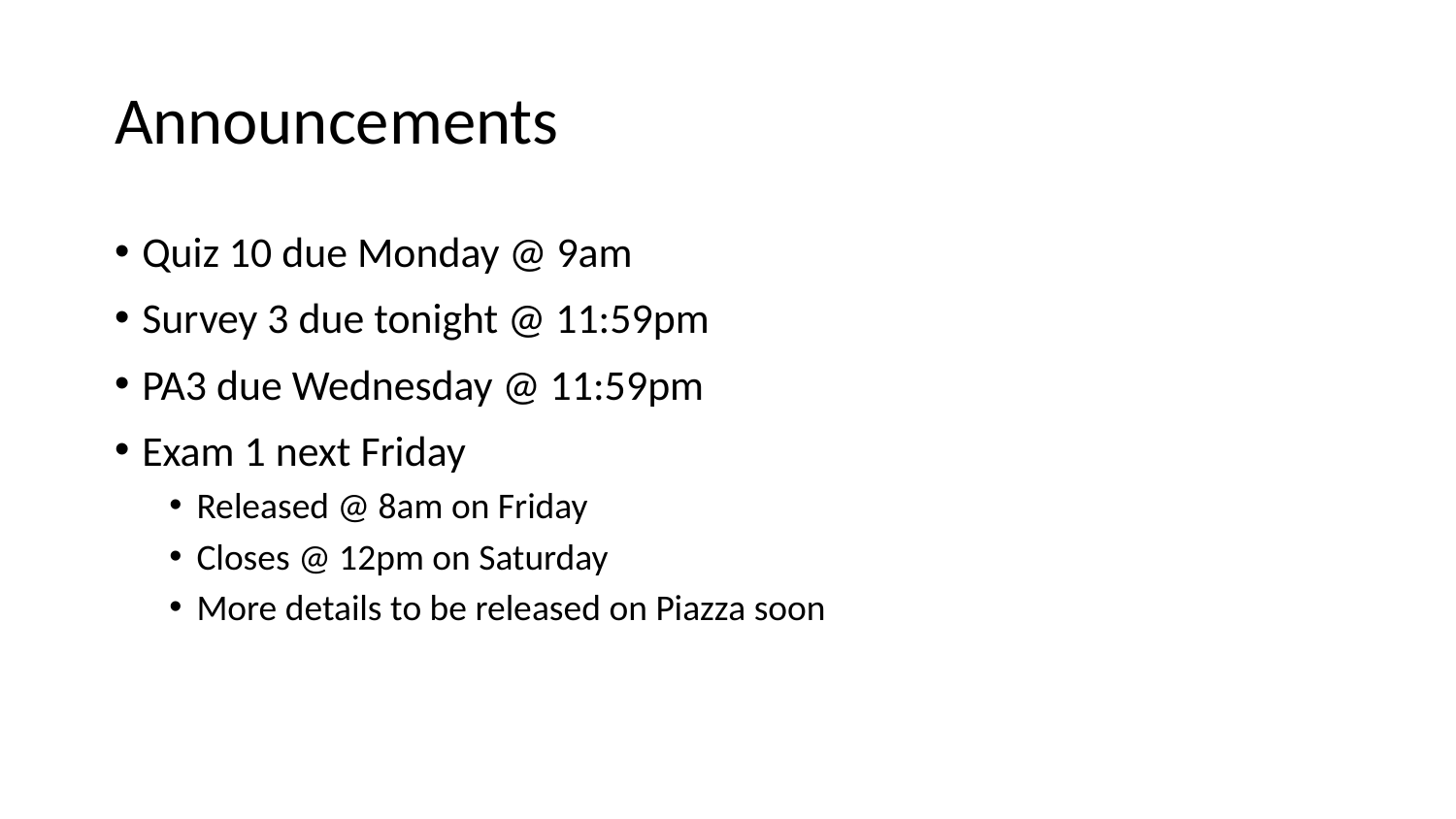

# Announcements
Quiz 10 due Monday @ 9am
Survey 3 due tonight @ 11:59pm
PA3 due Wednesday @ 11:59pm
Exam 1 next Friday
Released @ 8am on Friday
Closes @ 12pm on Saturday
More details to be released on Piazza soon